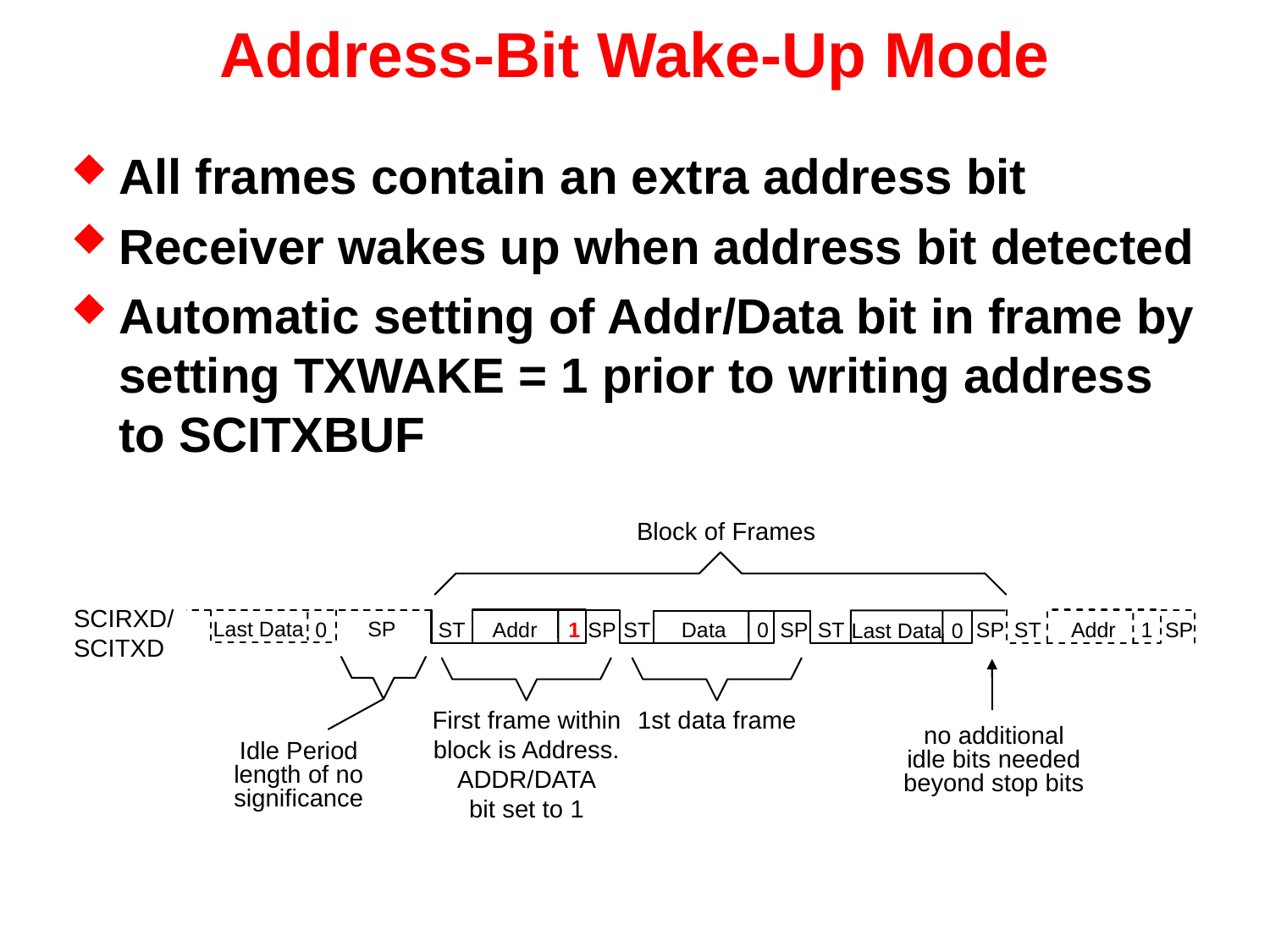

# Address-Bit Wake-Up Mode
All frames contain an extra address bit
Receiver wakes up when address bit detected
Automatic setting of Addr/Data bit in frame by setting TXWAKE = 1 prior to writing address to SCITXBUF
Block of Frames

SCIRXD/
SCITXD
Last Data

   SP

0

1
0

1
ST
Addr
 SP
ST
Data
SP
ST
ST
Addr
 SP

SP

Last Data

0

First frame within
block is Address.
ADDR/DATA
bit set to 1
1st data frame

no additional
idle bits needed
beyond stop bits
Idle Period
length of no
significance